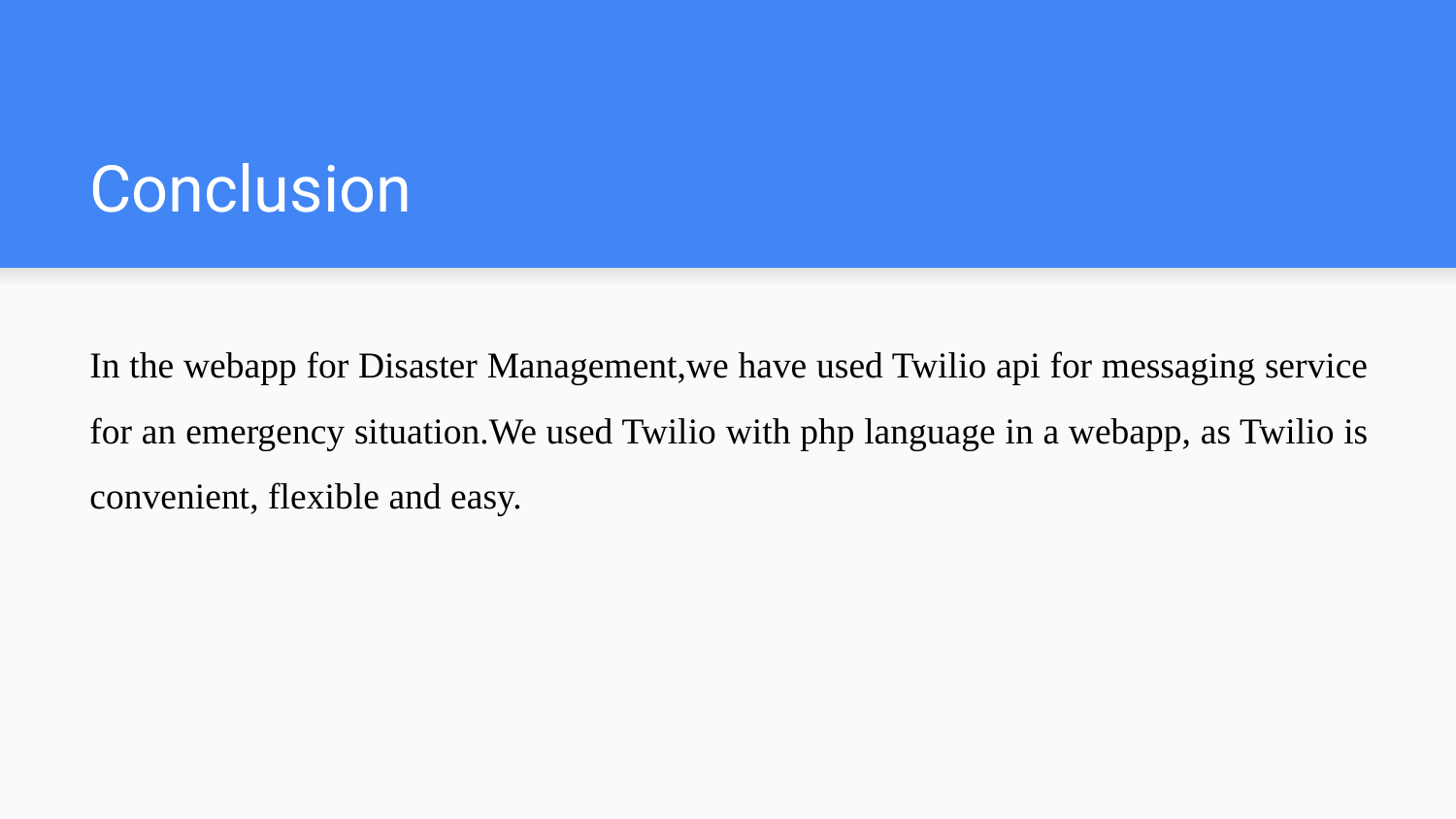

# Conclusion
In the webapp for Disaster Management,we have used Twilio api for messaging service for an emergency situation.We used Twilio with php language in a webapp, as Twilio is convenient, flexible and easy.